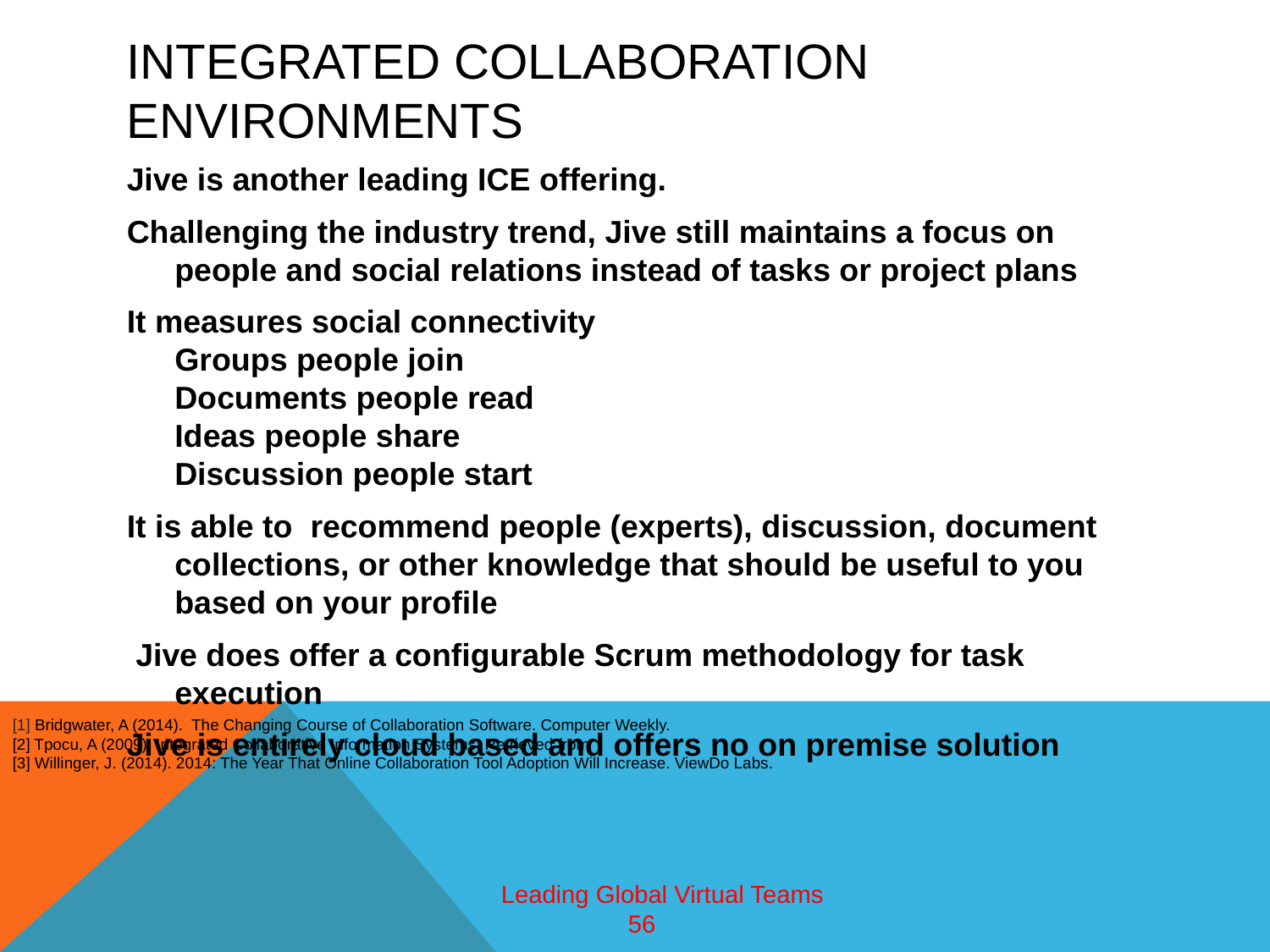

# Integrated collaboration environments
Jive is another leading ICE offering.
Challenging the industry trend, Jive still maintains a focus on people and social relations instead of tasks or project plans
It measures social connectivity
	Groups people join
	Documents people read
	Ideas people share
	Discussion people start
It is able to  recommend people (experts), discussion, document collections, or other knowledge that should be useful to you based on your profile
 Jive does offer a configurable Scrum methodology for task execution
Jive is entirely cloud based and offers no on premise solution

[1] Bridgwater, A (2014).  The Changing Course of Collaboration Software. Computer Weekly.
[2] Tpocu, A (2009). Integrated Collaborative Information Systems. Retrieved from
[3] Willinger, J. (2014). 2014: The Year That Online Collaboration Tool Adoption Will Increase. ViewDo Labs.